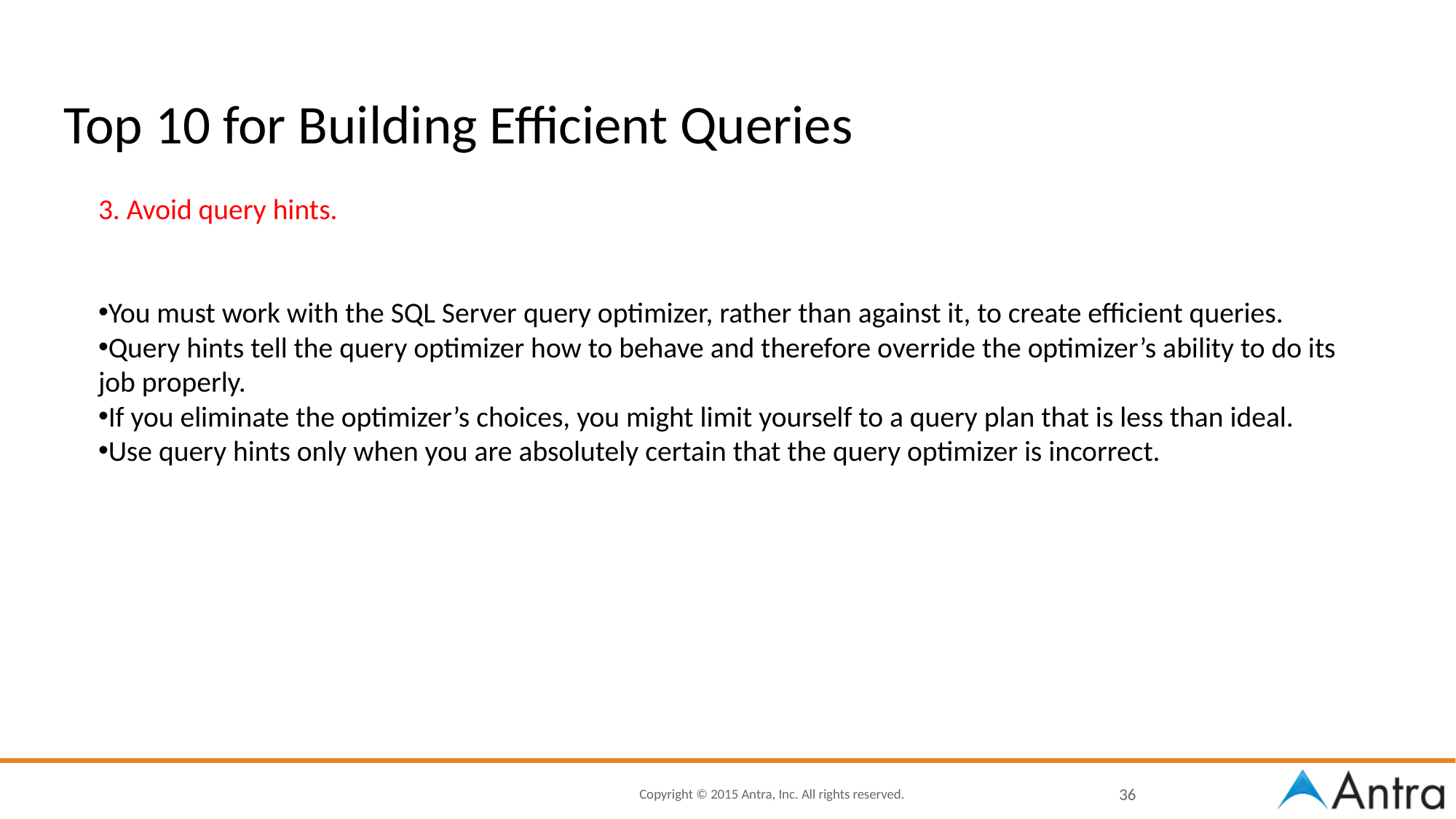

# Top 10 for Building Efficient Queries
3. Avoid query hints.

You must work with the SQL Server query optimizer, rather than against it, to create efficient queries.
Query hints tell the query optimizer how to behave and therefore override the optimizer’s ability to do its job properly.
If you eliminate the optimizer’s choices, you might limit yourself to a query plan that is less than ideal.
Use query hints only when you are absolutely certain that the query optimizer is incorrect.
36